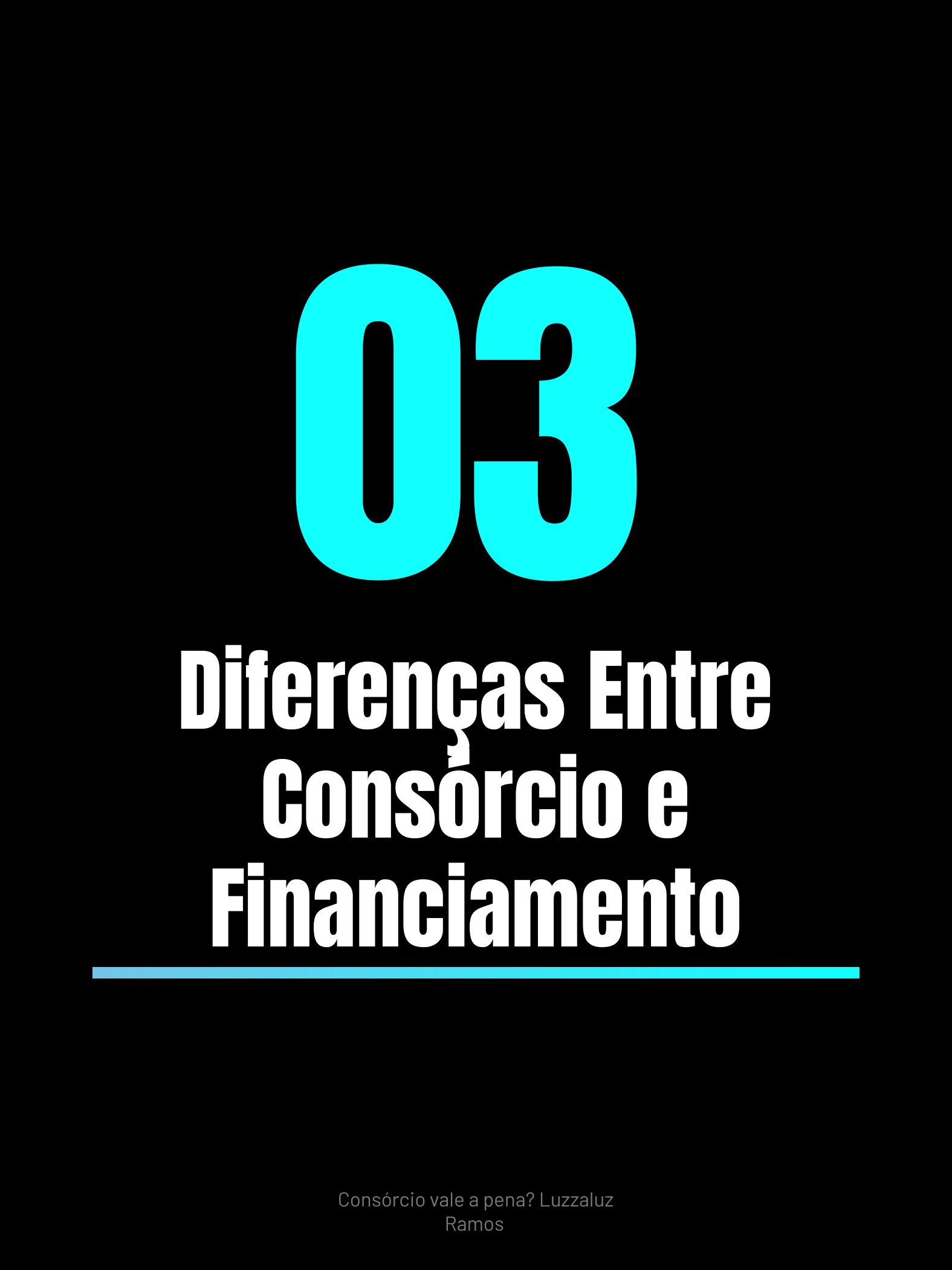

03
Diferenças Entre Consórcio e Financiamento

Consórcio vale a pena? Luzzaluz Ramos
8